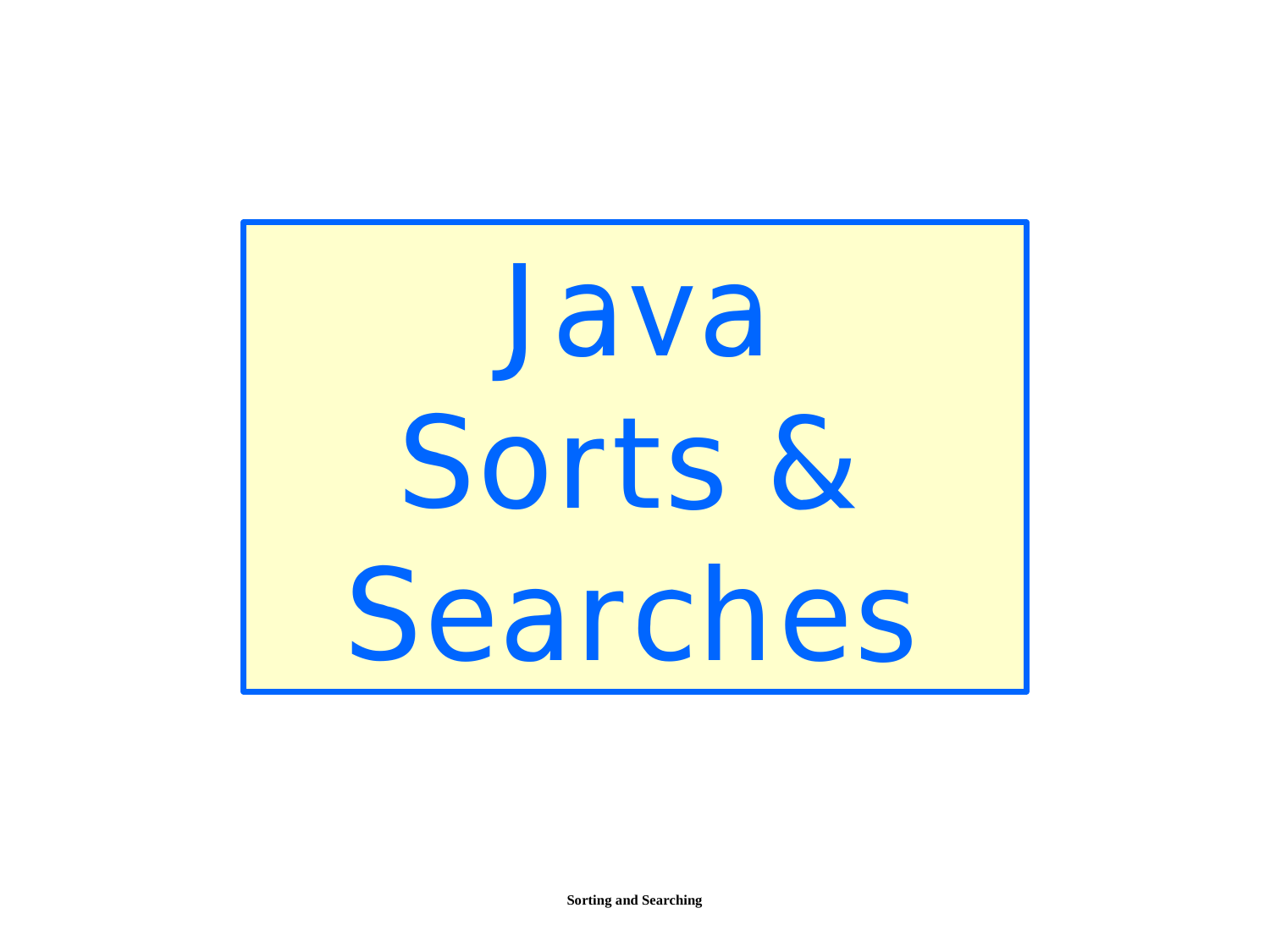

Java
Sorts &
Searches

Sorting and Searching